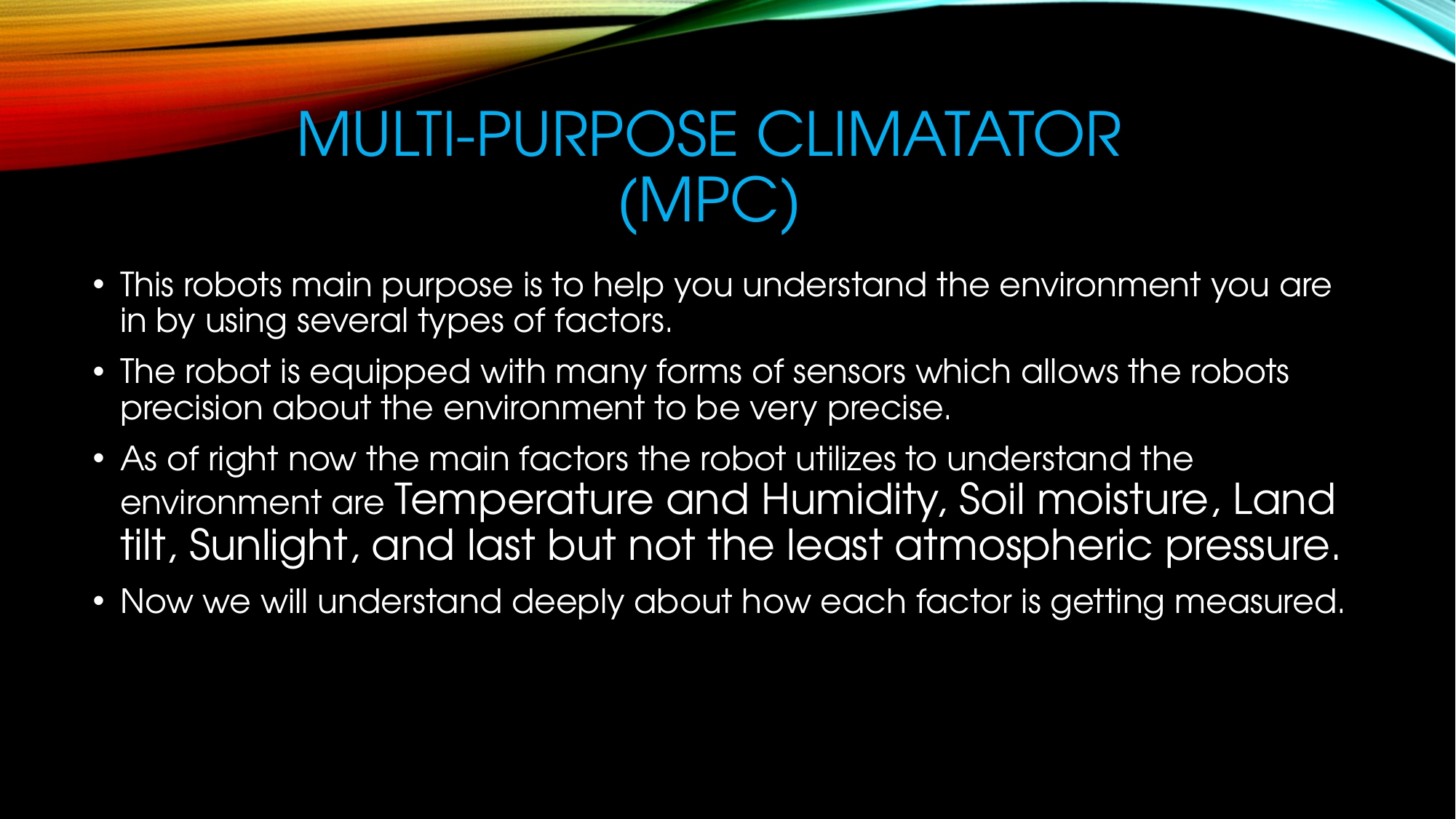

# Multi-Purpose Climatator (MPC)
This robots main purpose is to help you understand the environment you are in by using several types of factors.
The robot is equipped with many forms of sensors which allows the robots precision about the environment to be very precise.
As of right now the main factors the robot utilizes to understand the environment are Temperature and Humidity, Soil moisture, Land tilt, Sunlight, and last but not the least atmospheric pressure.
Now we will understand deeply about how each factor is getting measured.